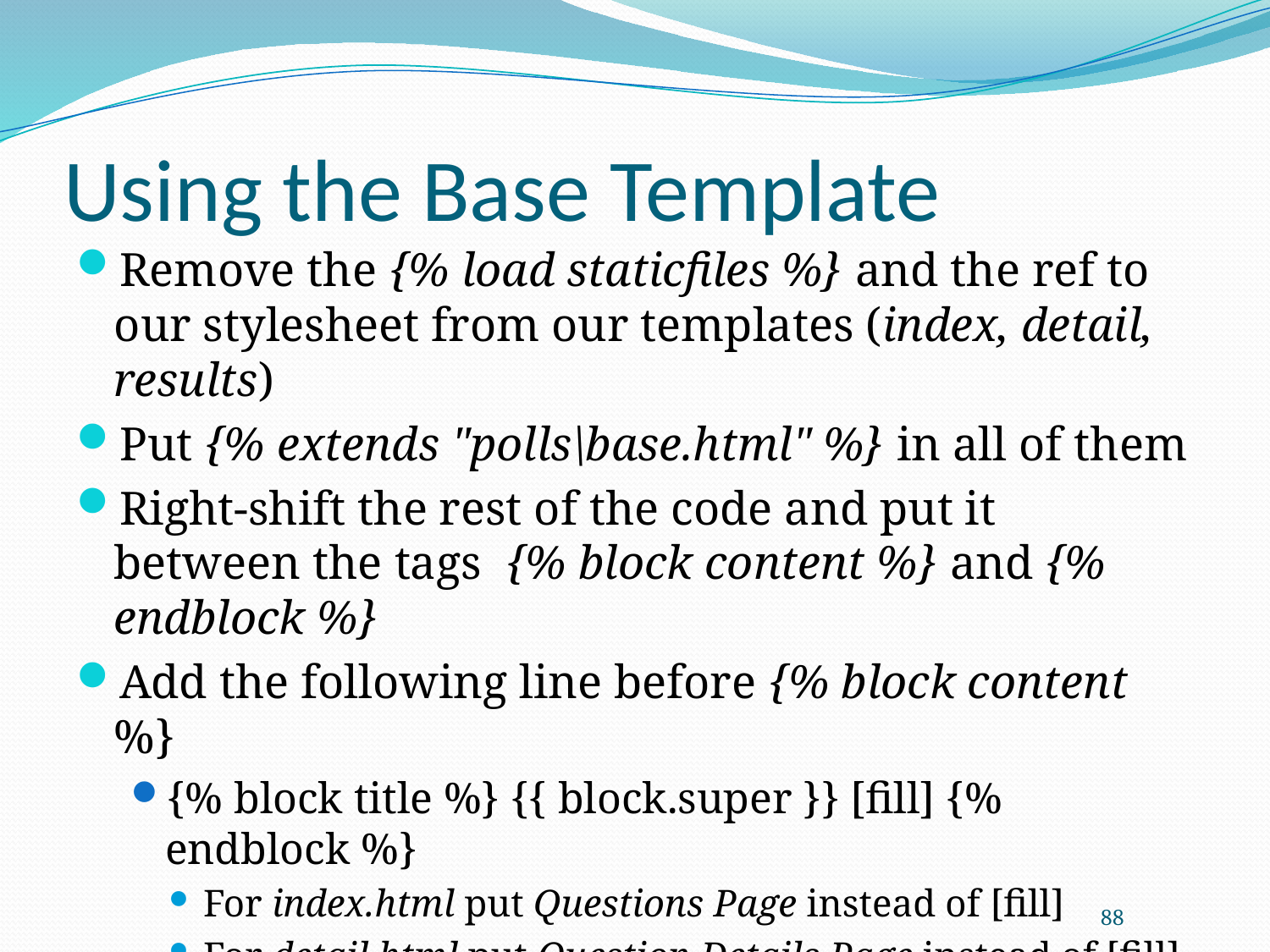

# Using the Base Template
Remove the {% load staticfiles %} and the ref to our stylesheet from our templates (index, detail, results)
Put {% extends "polls\base.html" %} in all of them
Right-shift the rest of the code and put it between the tags  {% block content %} and {% endblock %}
Add the following line before {% block content %}
{% block title %} {{ block.super }} [fill] {% endblock %}
For index.html put Questions Page instead of [fill]
For detail.html put Question Details Page instead of [fill]
For results.html put Question Results Page instead of [fill]
Check out the new look & feel of our site!
88